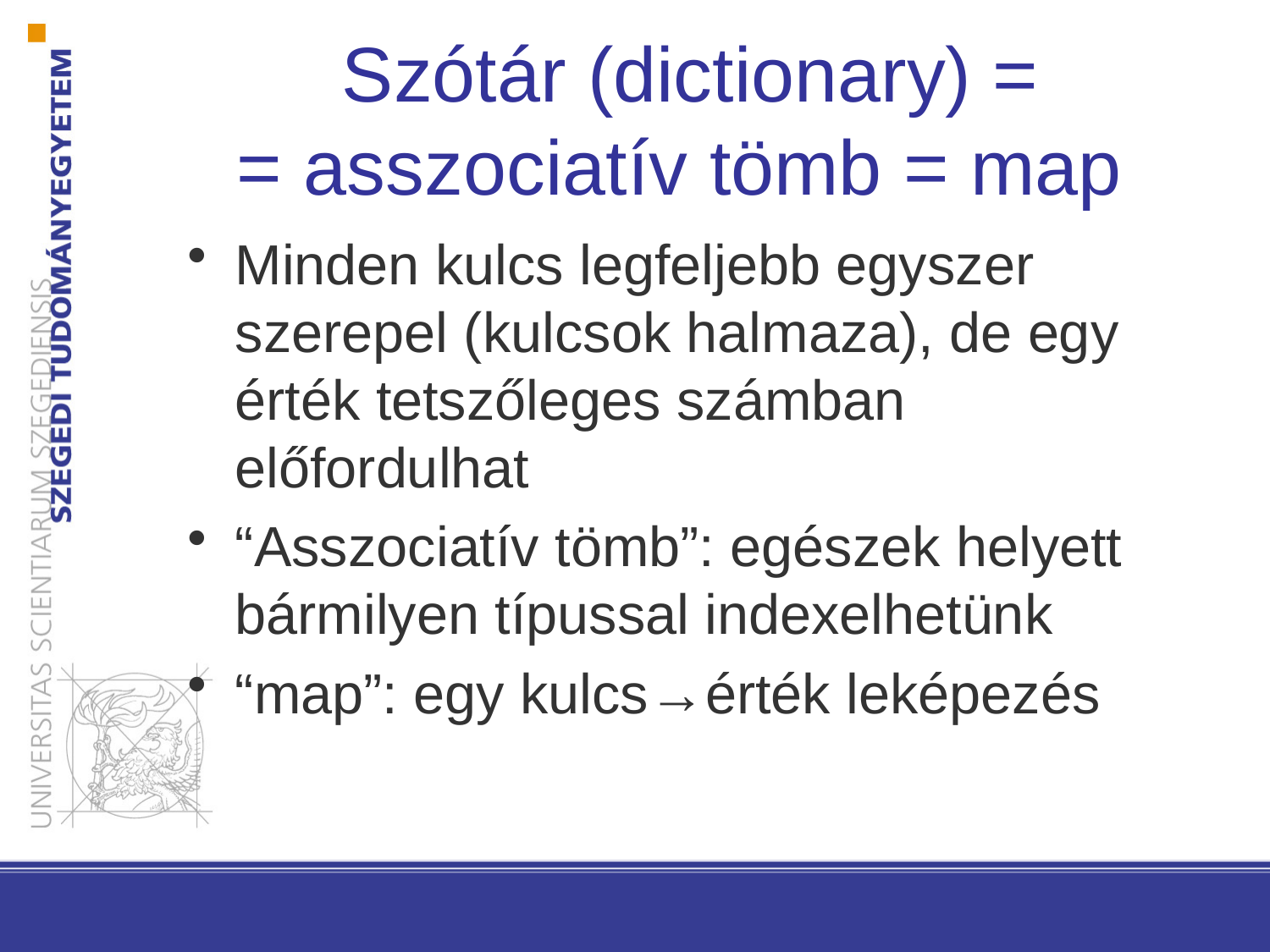

# Szótár (dictionary) = = asszociatív tömb = map
Minden kulcs legfeljebb egyszer szerepel (kulcsok halmaza), de egy érték tetszőleges számban előfordulhat
“Asszociatív tömb”: egészek helyett bármilyen típussal indexelhetünk
“map”: egy kulcs→érték leképezés